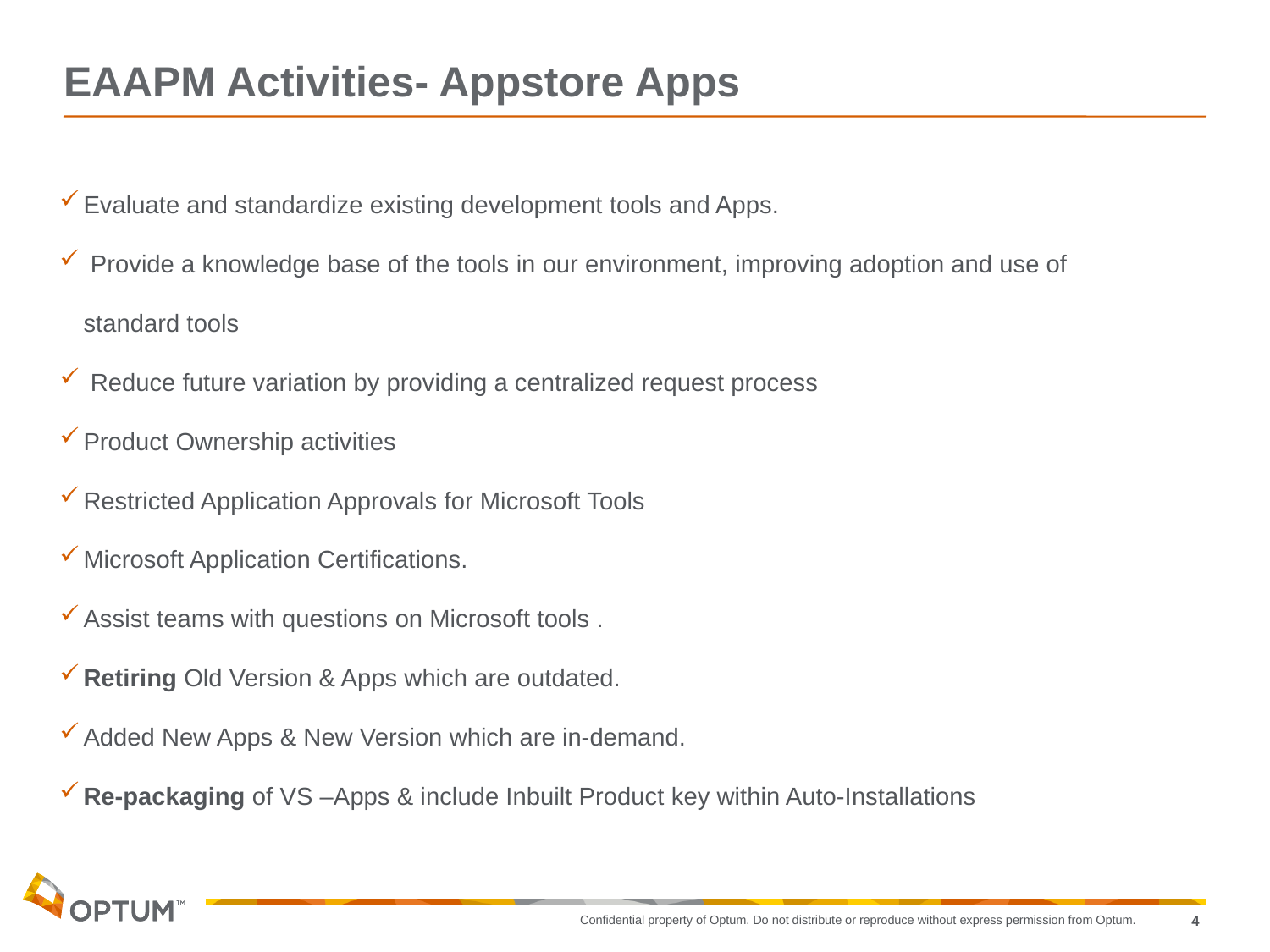

# EAAPM Activities- Appstore Apps
Evaluate and standardize existing development tools and Apps.
 Provide a knowledge base of the tools in our environment, improving adoption and use of standard tools
 Reduce future variation by providing a centralized request process
Product Ownership activities
Restricted Application Approvals for Microsoft Tools
Microsoft Application Certifications.
Assist teams with questions on Microsoft tools .
Retiring Old Version & Apps which are outdated.
Added New Apps & New Version which are in-demand.
Re-packaging of VS –Apps & include Inbuilt Product key within Auto-Installations